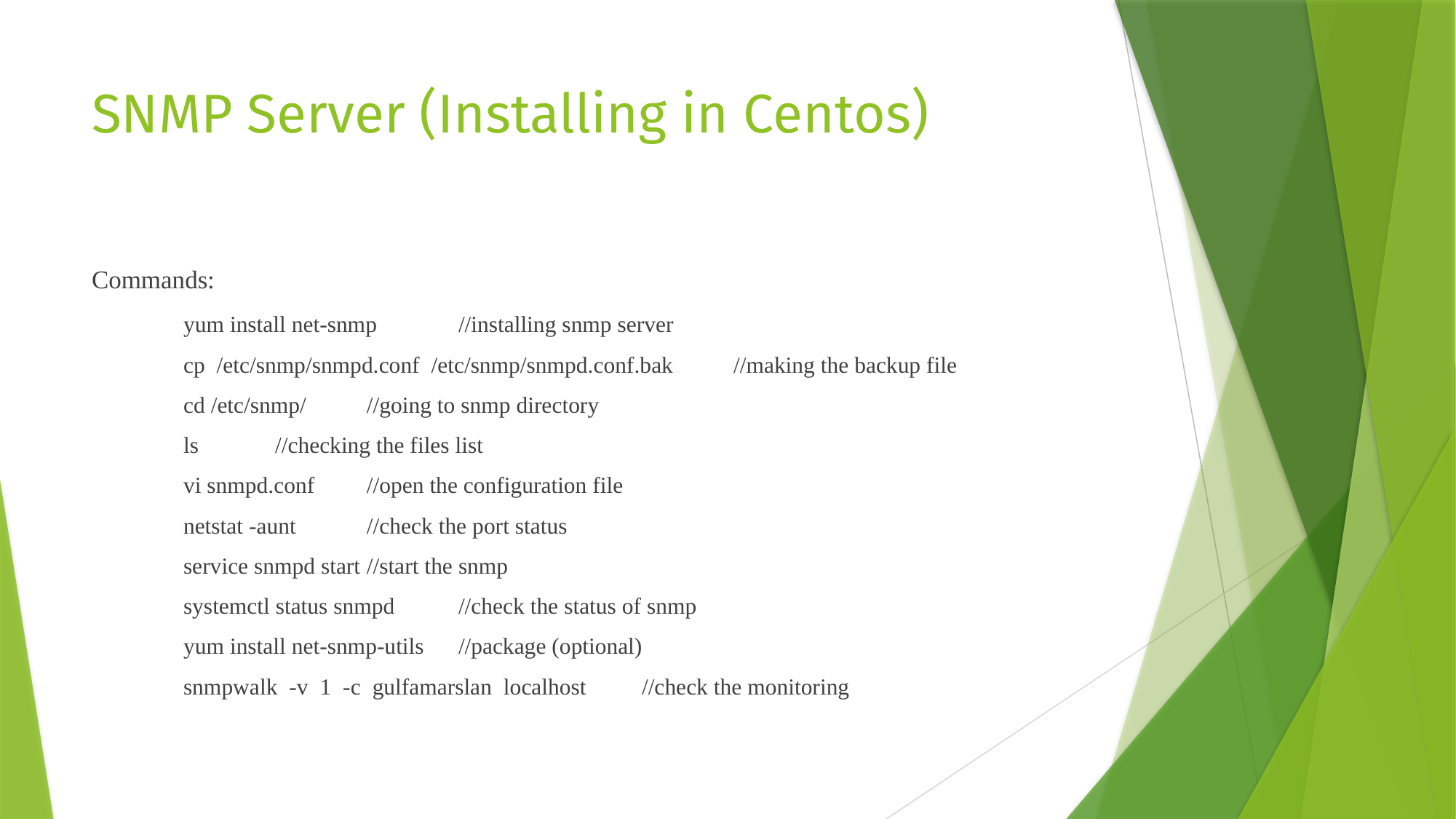

# SNMP Server (Installing in Centos)
Commands:
	yum install net-snmp									//installing snmp server
	cp  /etc/snmp/snmpd.conf  /etc/snmp/snmpd.conf.bak 		//making the backup file
	cd /etc/snmp/										//going to snmp directory
	ls												//checking the files list
	vi snmpd.conf										//open the configuration file
	netstat -aunt										//check the port status
	service snmpd start									//start the snmp
	systemctl status snmpd								//check the status of snmp
	yum install net-snmp-utils								//package (optional)
	snmpwalk  -v  1  -c  gulfamarslan  localhost				//check the monitoring